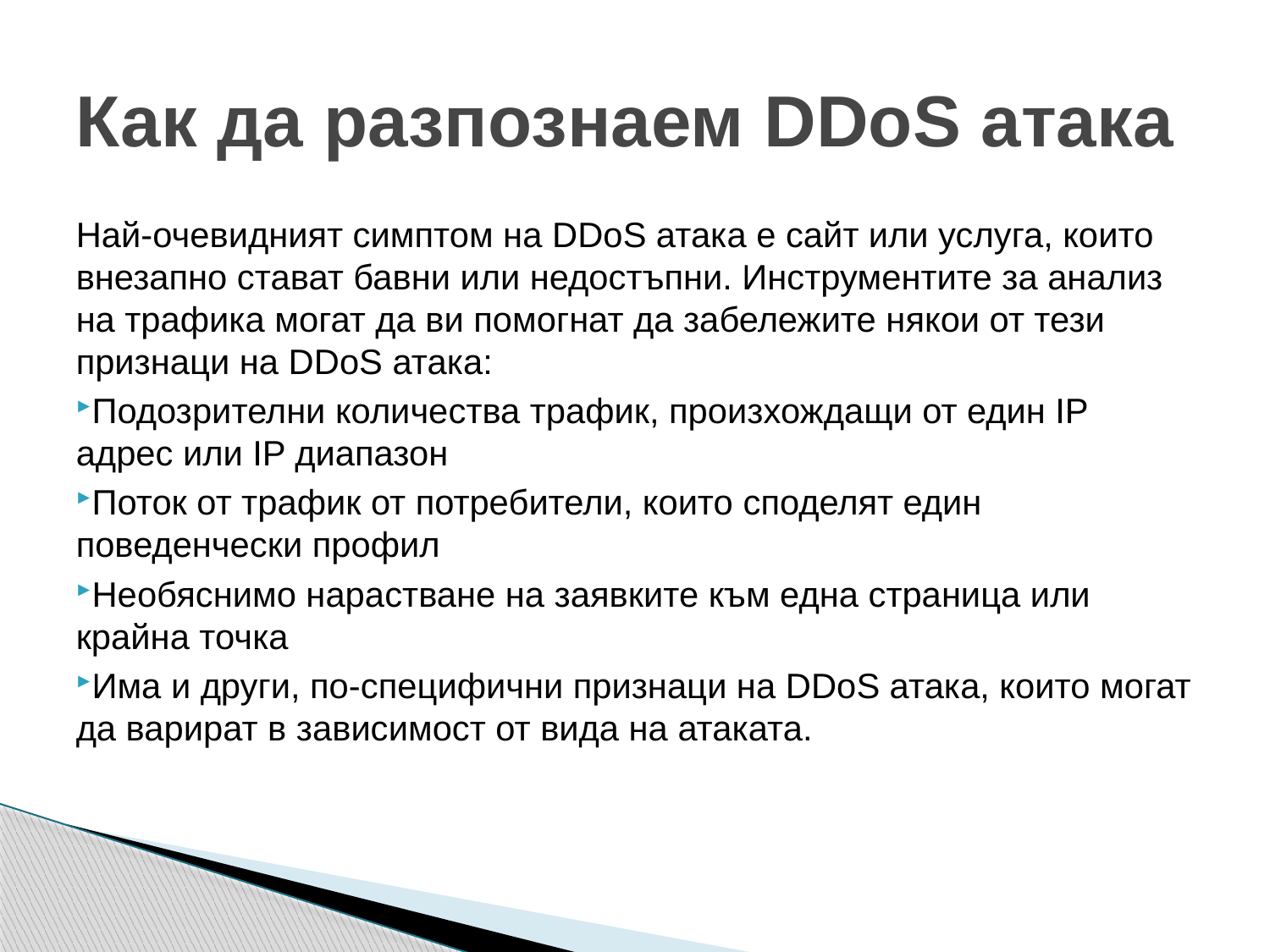

# Как да разпознаем DDoS атака
Най-очевидният симптом на DDoS атака е сайт или услуга, които внезапно стават бавни или недостъпни. Инструментите за анализ на трафика могат да ви помогнат да забележите някои от тези признаци на DDoS атака:
Подозрителни количества трафик, произхождащи от един IP адрес или IP диапазон
Поток от трафик от потребители, които споделят един поведенчески профил
Необяснимо нарастване на заявките към една страница или крайна точка
Има и други, по-специфични признаци на DDoS атака, които могат да варират в зависимост от вида на атаката.